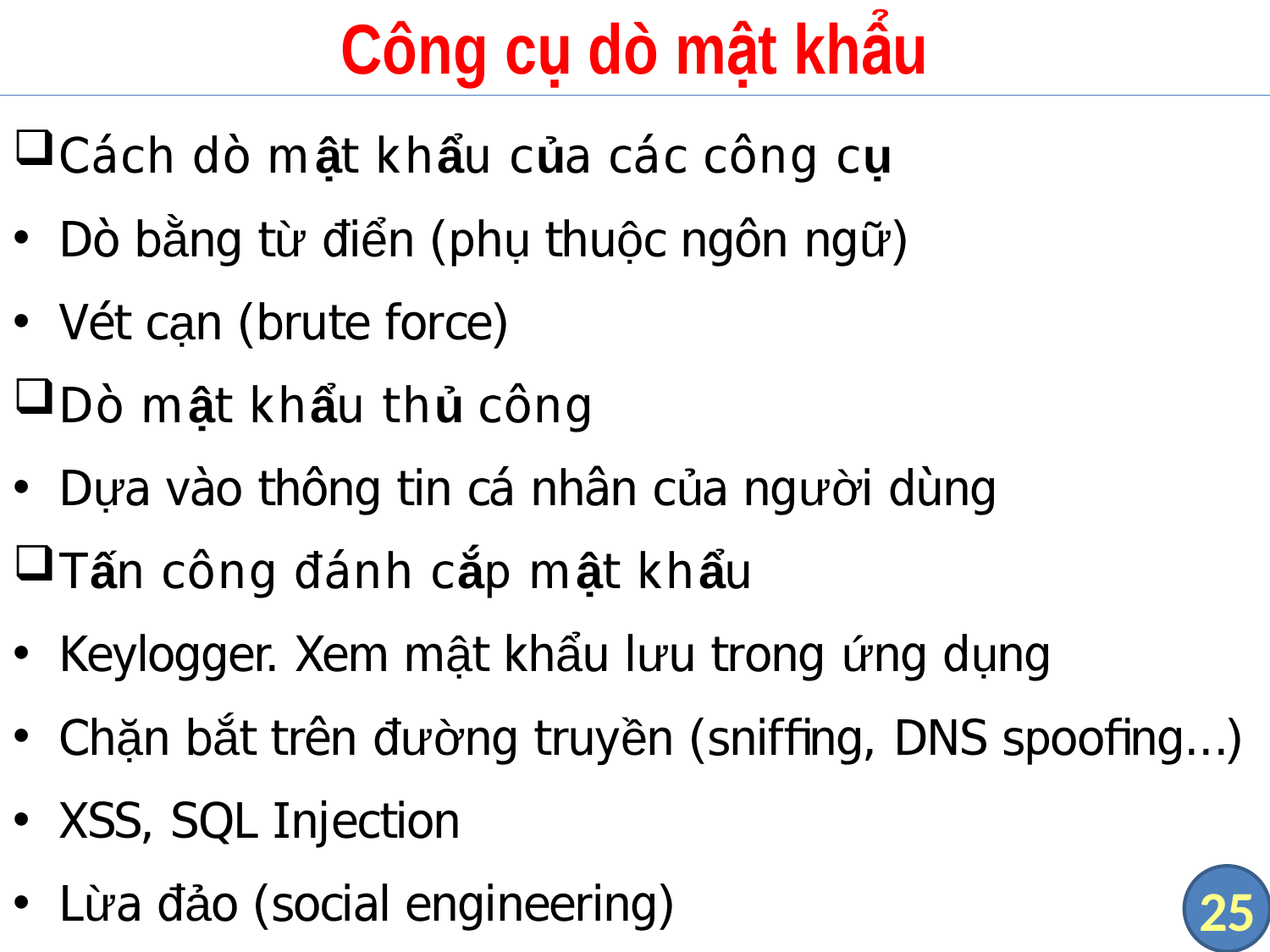

# Công cụ dò mật khẩu
Cách dò mật khẩu của các công cụ
Dò bằng từ điển (phụ thuộc ngôn ngữ)
Vét cạn (brute force)
Dò mật khẩu thủ công
Dựa vào thông tin cá nhân của người dùng
Tấn công đánh cắp mật khẩu
Keylogger. Xem mật khẩu lưu trong ứng dụng
Chặn bắt trên đường truyền (sniffing, DNS spoofing...)
XSS, SQL Injection
Lừa đảo (social engineering)
25